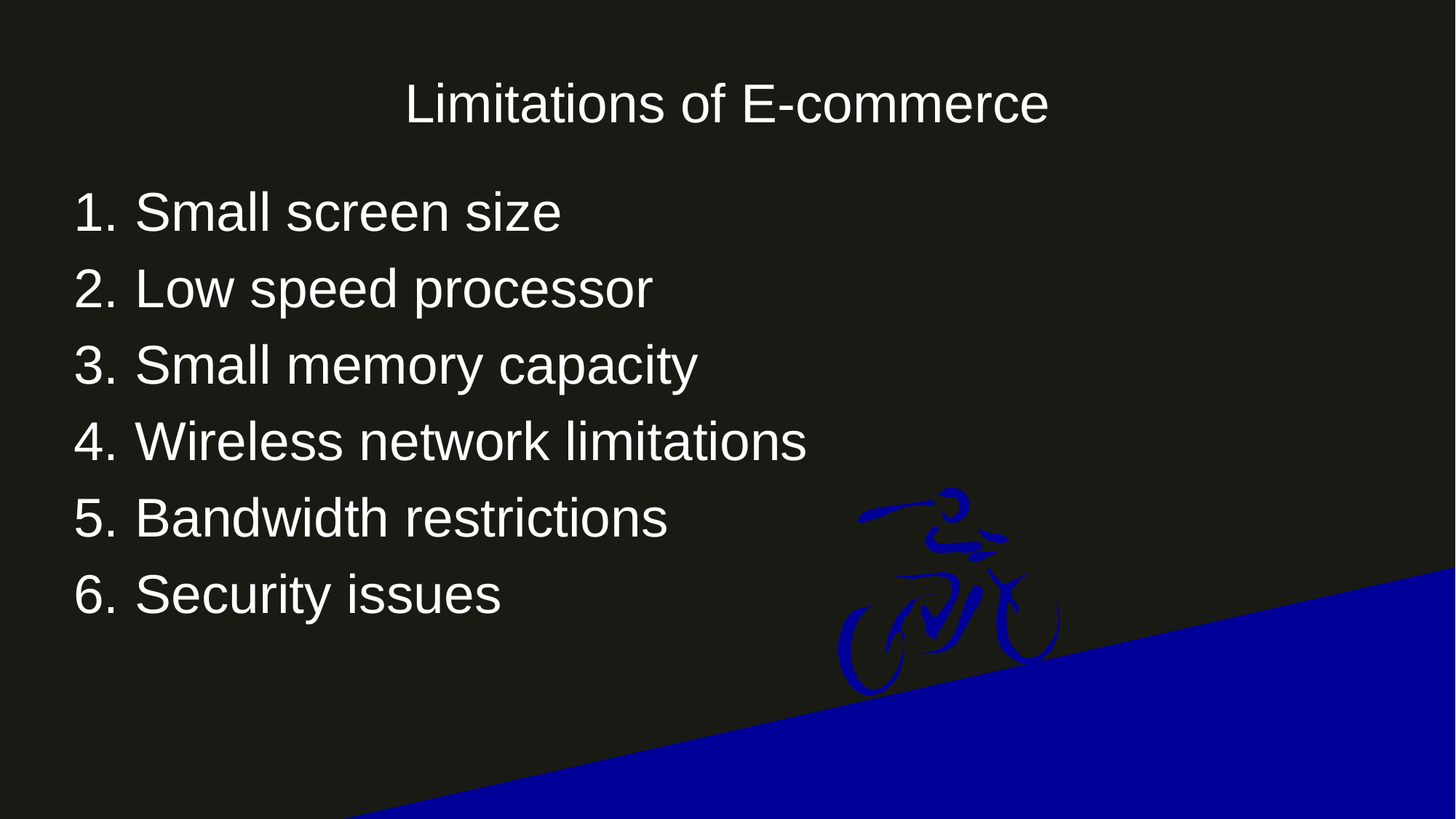

# Limitations of E-commerce
Small screen size
Low speed processor
Small memory capacity
Wireless network limitations
Bandwidth restrictions
Security issues